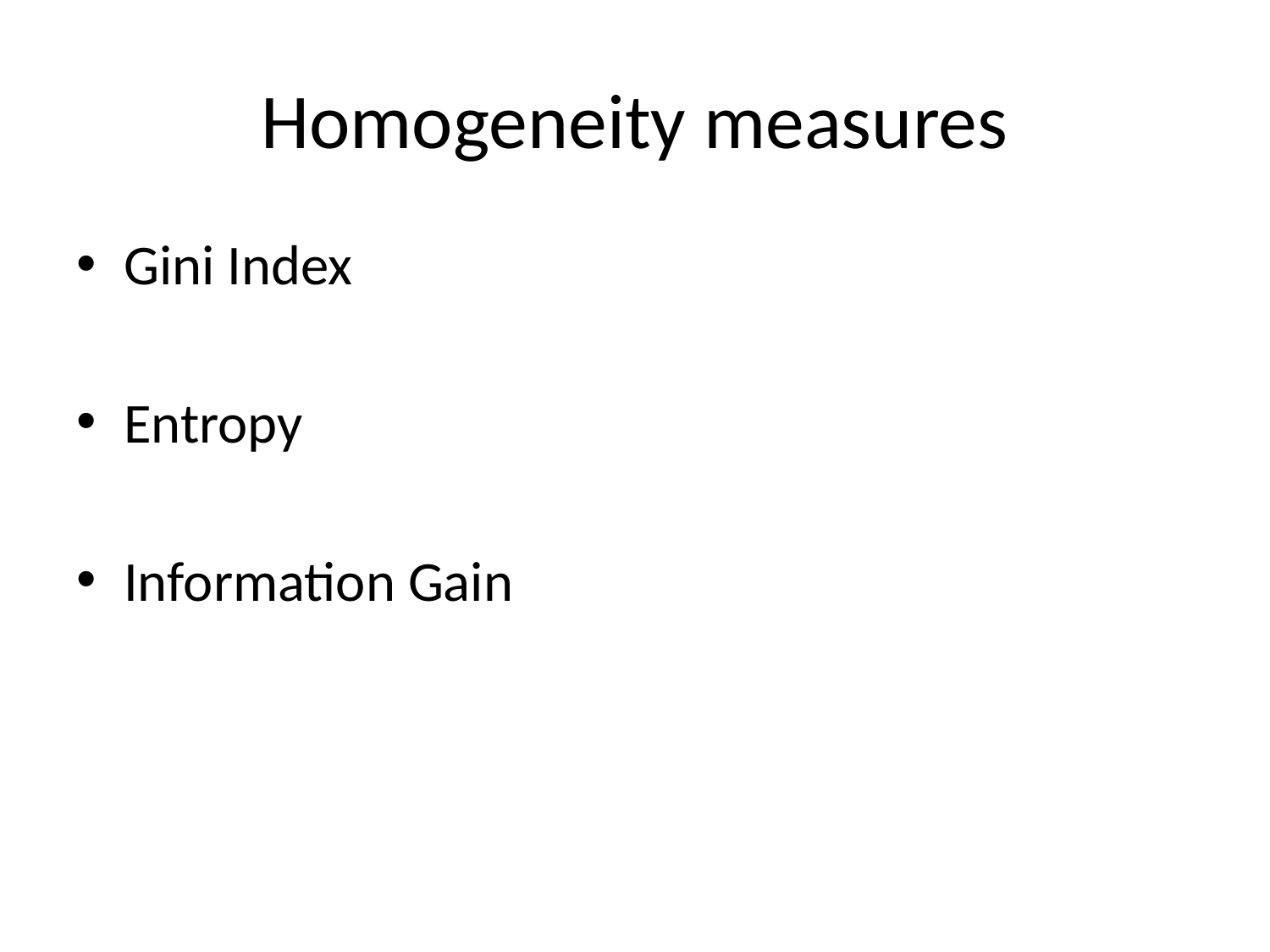

# Homogeneity measures
Gini Index

Entropy

Information Gain